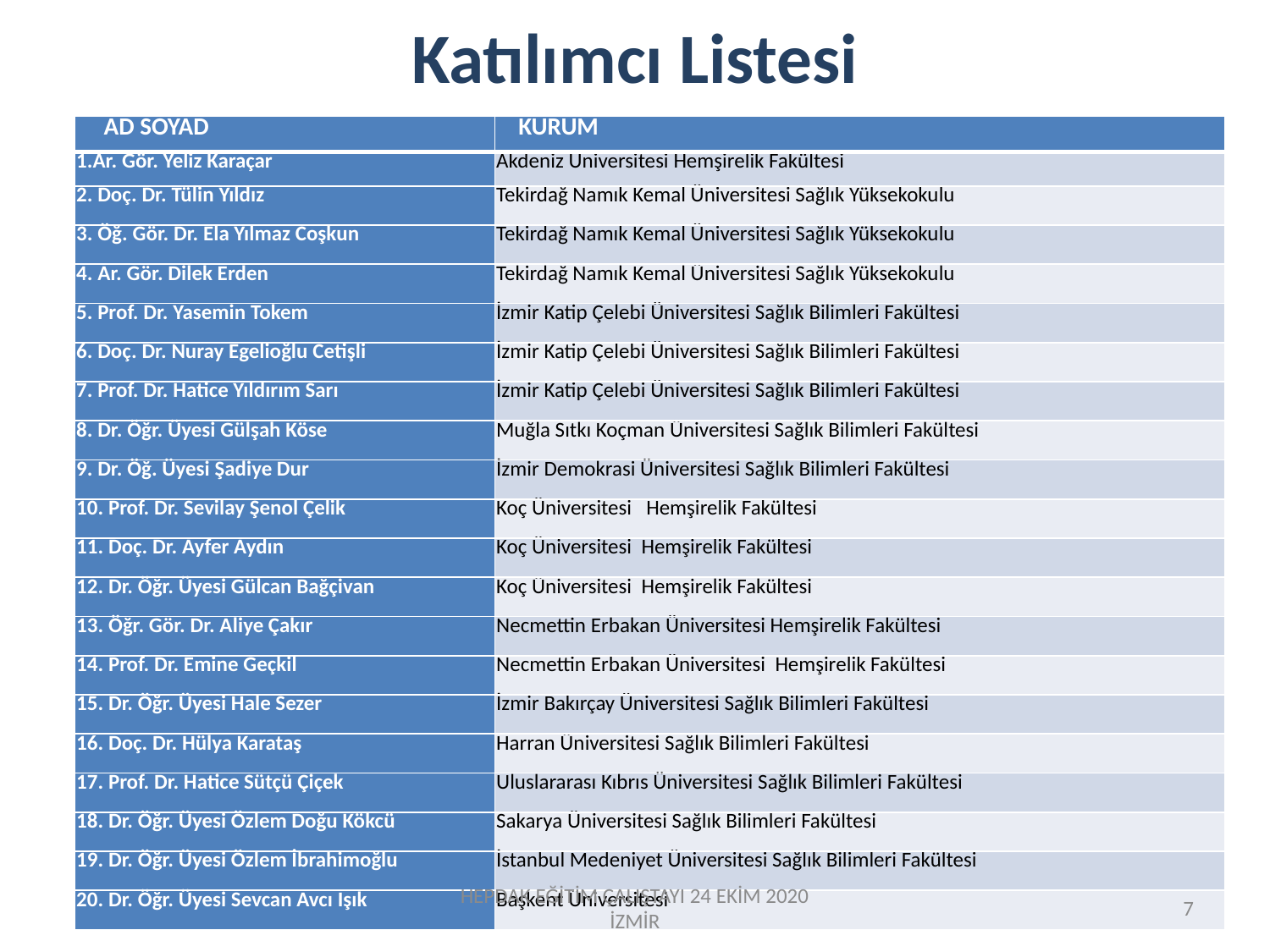

# Katılımcı Listesi
| AD SOYAD | KURUM |
| --- | --- |
| 1.Ar. Gör. Yeliz Karaçar | Akdeniz Üniversitesi Hemşirelik Fakültesi |
| 2. Doç. Dr. Tülin Yıldız | Tekirdağ Namık Kemal Üniversitesi Sağlık Yüksekokulu |
| 3. Öğ. Gör. Dr. Ela Yılmaz Coşkun | Tekirdağ Namık Kemal Üniversitesi Sağlık Yüksekokulu |
| 4. Ar. Gör. Dilek Erden | Tekirdağ Namık Kemal Üniversitesi Sağlık Yüksekokulu |
| 5. Prof. Dr. Yasemin Tokem | İzmir Katip Çelebi Üniversitesi Sağlık Bilimleri Fakültesi |
| 6. Doç. Dr. Nuray Egelioğlu Cetişli | İzmir Katip Çelebi Üniversitesi Sağlık Bilimleri Fakültesi |
| 7. Prof. Dr. Hatice Yıldırım Sarı | İzmir Katip Çelebi Üniversitesi Sağlık Bilimleri Fakültesi |
| 8. Dr. Öğr. Üyesi Gülşah Köse | Muğla Sıtkı Koçman Üniversitesi Sağlık Bilimleri Fakültesi |
| 9. Dr. Öğ. Üyesi Şadiye Dur | İzmir Demokrasi Üniversitesi Sağlık Bilimleri Fakültesi |
| 10. Prof. Dr. Sevilay Şenol Çelik | Koç Üniversitesi Hemşirelik Fakültesi |
| 11. Doç. Dr. Ayfer Aydın | Koç Üniversitesi Hemşirelik Fakültesi |
| 12. Dr. Öğr. Üyesi Gülcan Bağçivan | Koç Üniversitesi Hemşirelik Fakültesi |
| 13. Öğr. Gör. Dr. Aliye Çakır | Necmettin Erbakan Üniversitesi Hemşirelik Fakültesi |
| 14. Prof. Dr. Emine Geçkil | Necmettin Erbakan Üniversitesi Hemşirelik Fakültesi |
| 15. Dr. Öğr. Üyesi Hale Sezer | İzmir Bakırçay Üniversitesi Sağlık Bilimleri Fakültesi |
| 16. Doç. Dr. Hülya Karataş | Harran Üniversitesi Sağlık Bilimleri Fakültesi |
| 17. Prof. Dr. Hatice Sütçü Çiçek | Uluslararası Kıbrıs Üniversitesi Sağlık Bilimleri Fakültesi |
| 18. Dr. Öğr. Üyesi Özlem Doğu Kökcü | Sakarya Üniversitesi Sağlık Bilimleri Fakültesi |
| 19. Dr. Öğr. Üyesi Özlem İbrahimoğlu | İstanbul Medeniyet Üniversitesi Sağlık Bilimleri Fakültesi |
| 20. Dr. Öğr. Üyesi Sevcan Avcı Işık | Başkent Üniversitesi |
HEPDAK EĞİTİM ÇALIŞTAYI 24 EKİM 2020 İZMİR
7